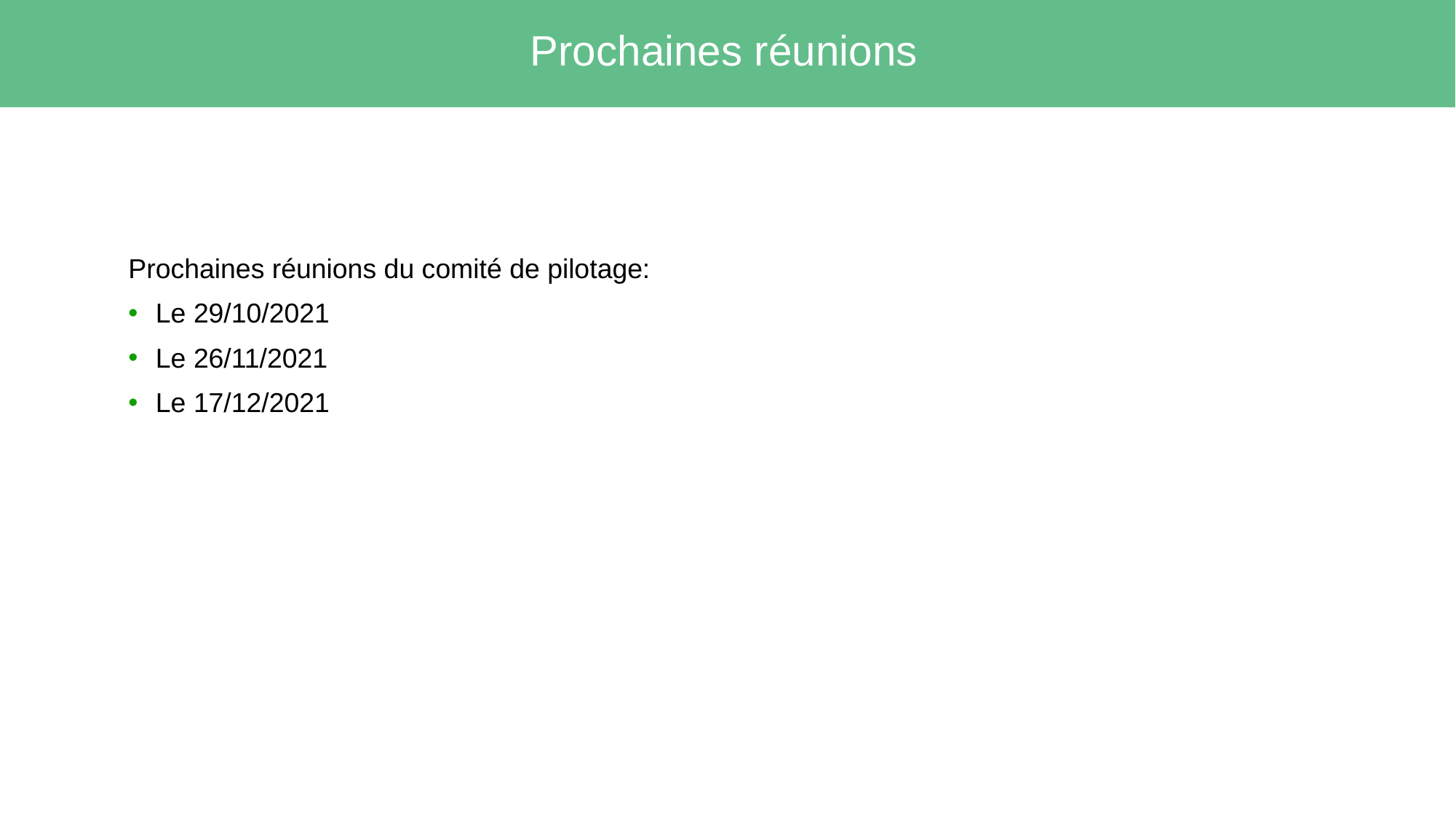

# Prochaines réunions
Prochaines réunions du comité de pilotage:
Le 29/10/2021
Le 26/11/2021
Le 17/12/2021